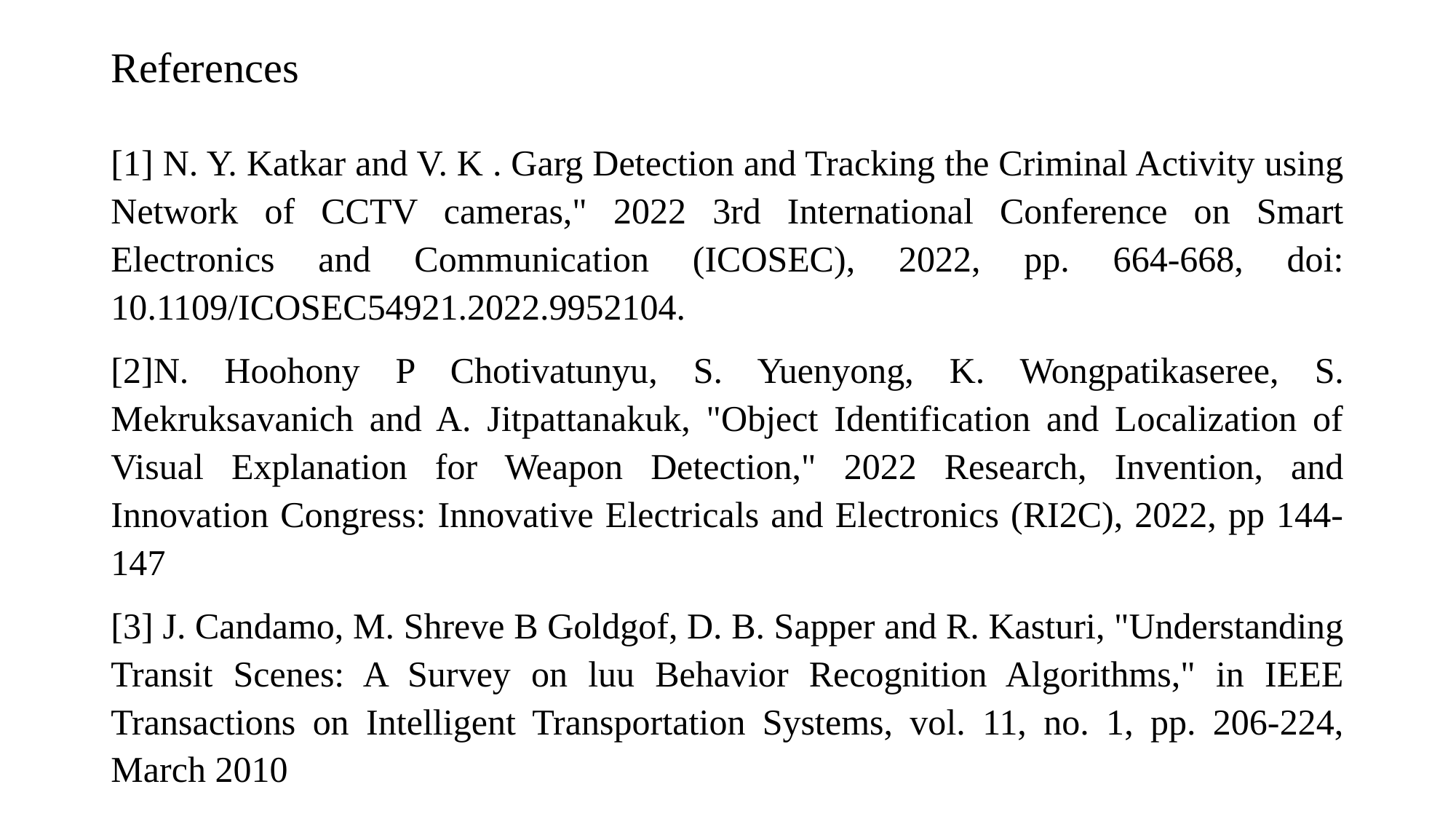

# References
[1] N. Y. Katkar and V. K . Garg Detection and Tracking the Criminal Activity using Network of CCTV cameras," 2022 3rd International Conference on Smart Electronics and Communication (ICOSEC), 2022, pp. 664-668, doi: 10.1109/ICOSEC54921.2022.9952104.
[2]N. Hoohony P Chotivatunyu, S. Yuenyong, K. Wongpatikaseree, S. Mekruksavanich and A. Jitpattanakuk, "Object Identification and Localization of Visual Explanation for Weapon Detection," 2022 Research, Invention, and Innovation Congress: Innovative Electricals and Electronics (RI2C), 2022, pp 144-147
[3] J. Candamo, M. Shreve B Goldgof, D. B. Sapper and R. Kasturi, "Understanding Transit Scenes: A Survey on luu Behavior Recognition Algorithms," in IEEE Transactions on Intelligent Transportation Systems, vol. 11, no. 1, pp. 206-224, March 2010